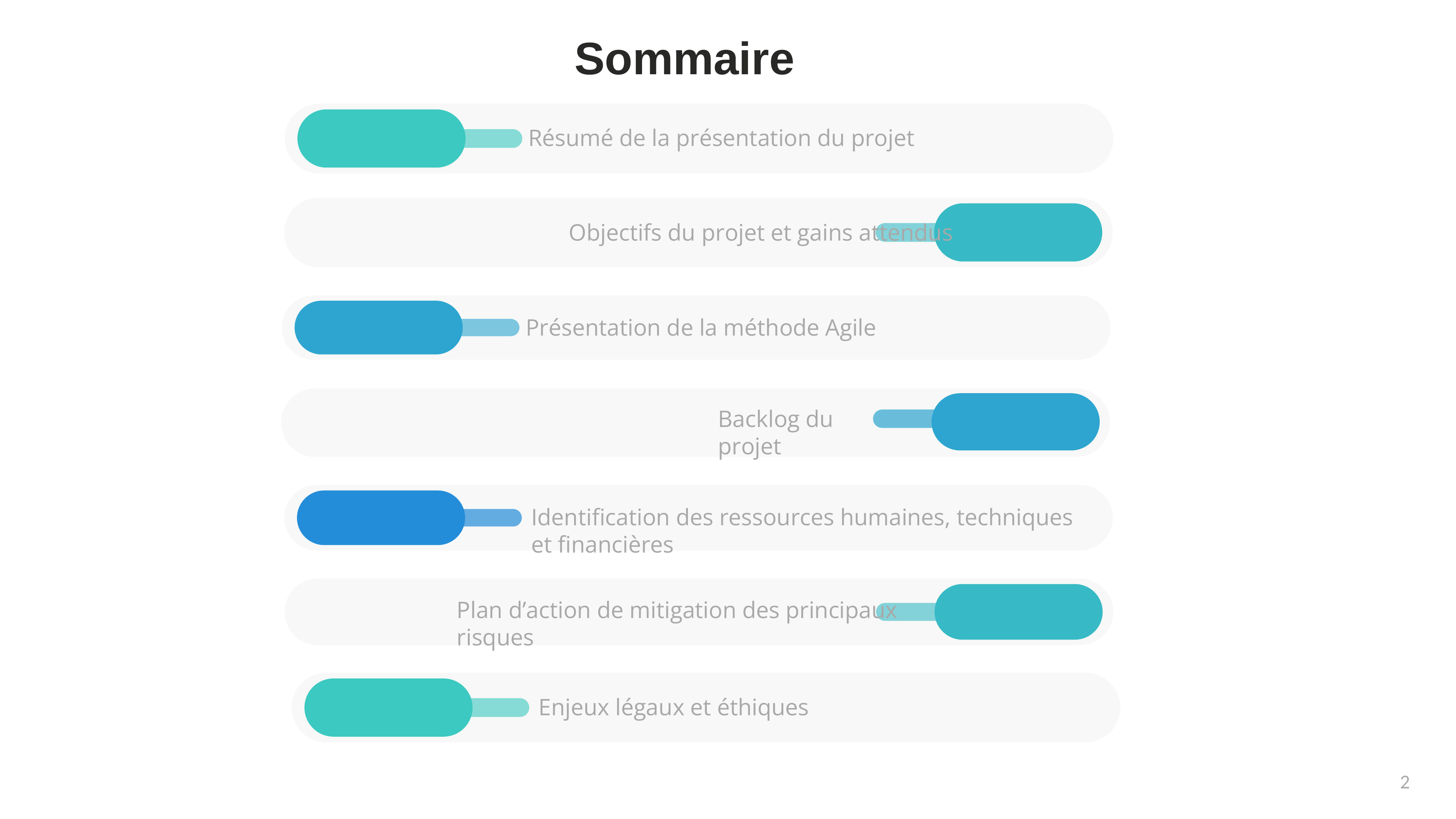

Sommaire

Résumé de la présentation du projet

Objectifs du projet et gains attendus

Présentation de la méthode Agile

Backlog du projet

Identification des ressources humaines, techniques et financières

Plan d’action de mitigation des principaux risques

Enjeux légaux et éthiques

2